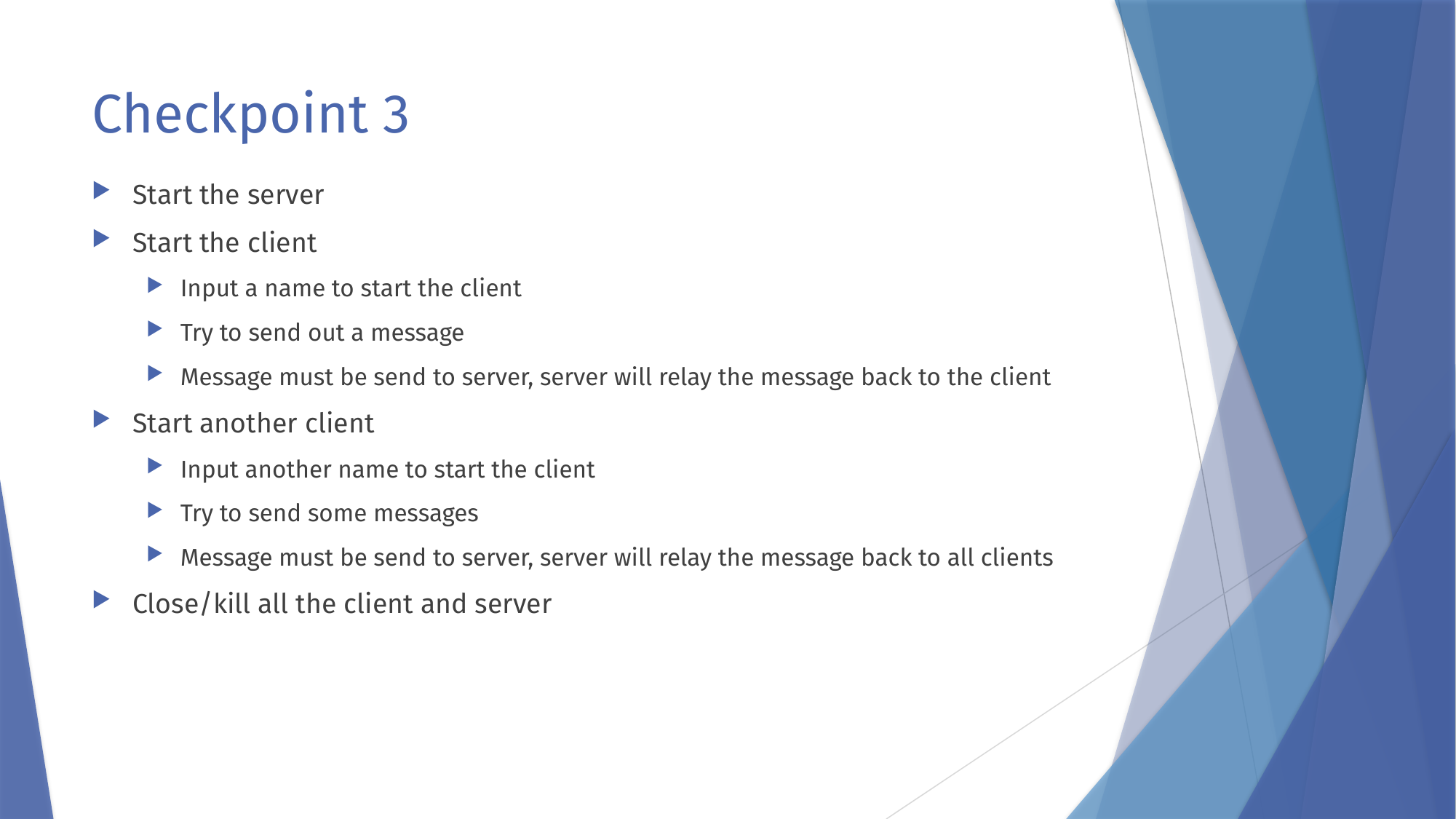

# Checkpoint 3
Start the server
Start the client
Input a name to start the client
Try to send out a message
Message must be send to server, server will relay the message back to the client
Start another client
Input another name to start the client
Try to send some messages
Message must be send to server, server will relay the message back to all clients
Close/kill all the client and server